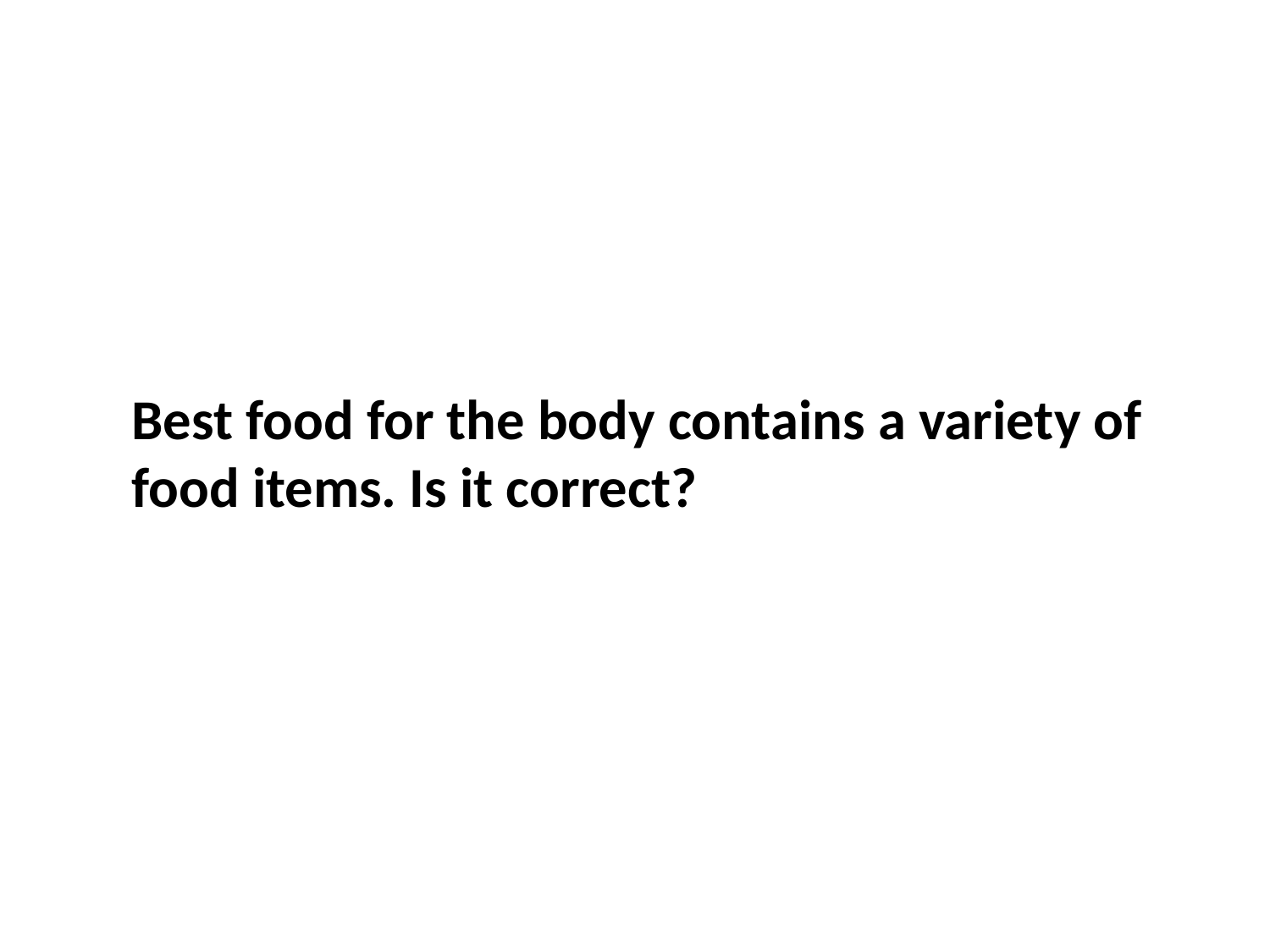

Best food for the body contains a variety of food items. Is it correct?